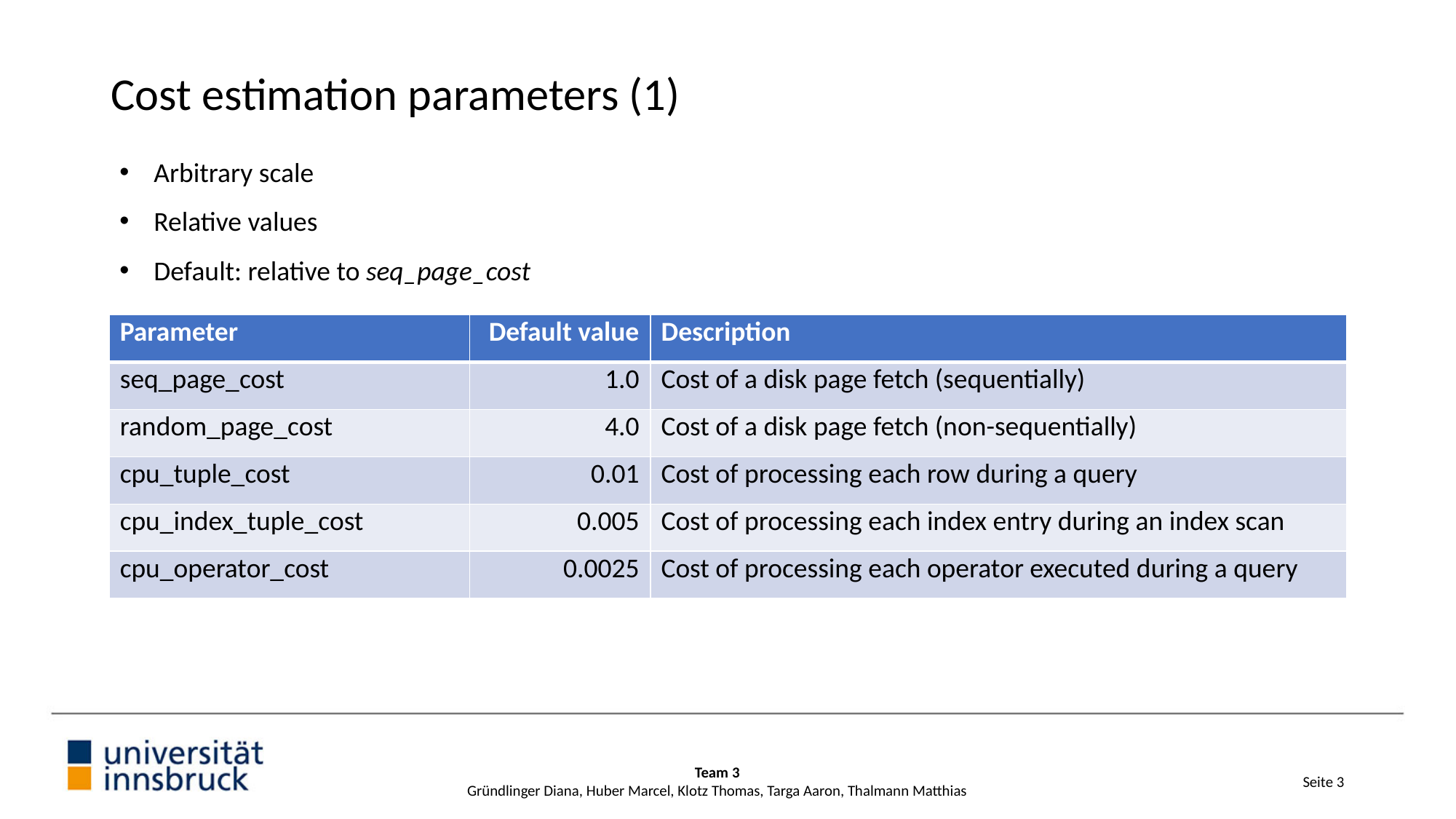

# Cost estimation parameters (1)
Arbitrary scale
Relative values
Default: relative to seq_page_cost
| Parameter | Default value | Description |
| --- | --- | --- |
| seq\_page\_cost | 1.0 | Cost of a disk page fetch (sequentially) |
| random\_page\_cost | 4.0 | Cost of a disk page fetch (non-sequentially) |
| cpu\_tuple\_cost | 0.01 | Cost of processing each row during a query |
| cpu\_index\_tuple\_cost | 0.005 | Cost of processing each index entry during an index scan |
| cpu\_operator\_cost | 0.0025 | Cost of processing each operator executed during a query |
Team 3
Gründlinger Diana, Huber Marcel, Klotz Thomas, Targa Aaron, Thalmann Matthias
Seite 3